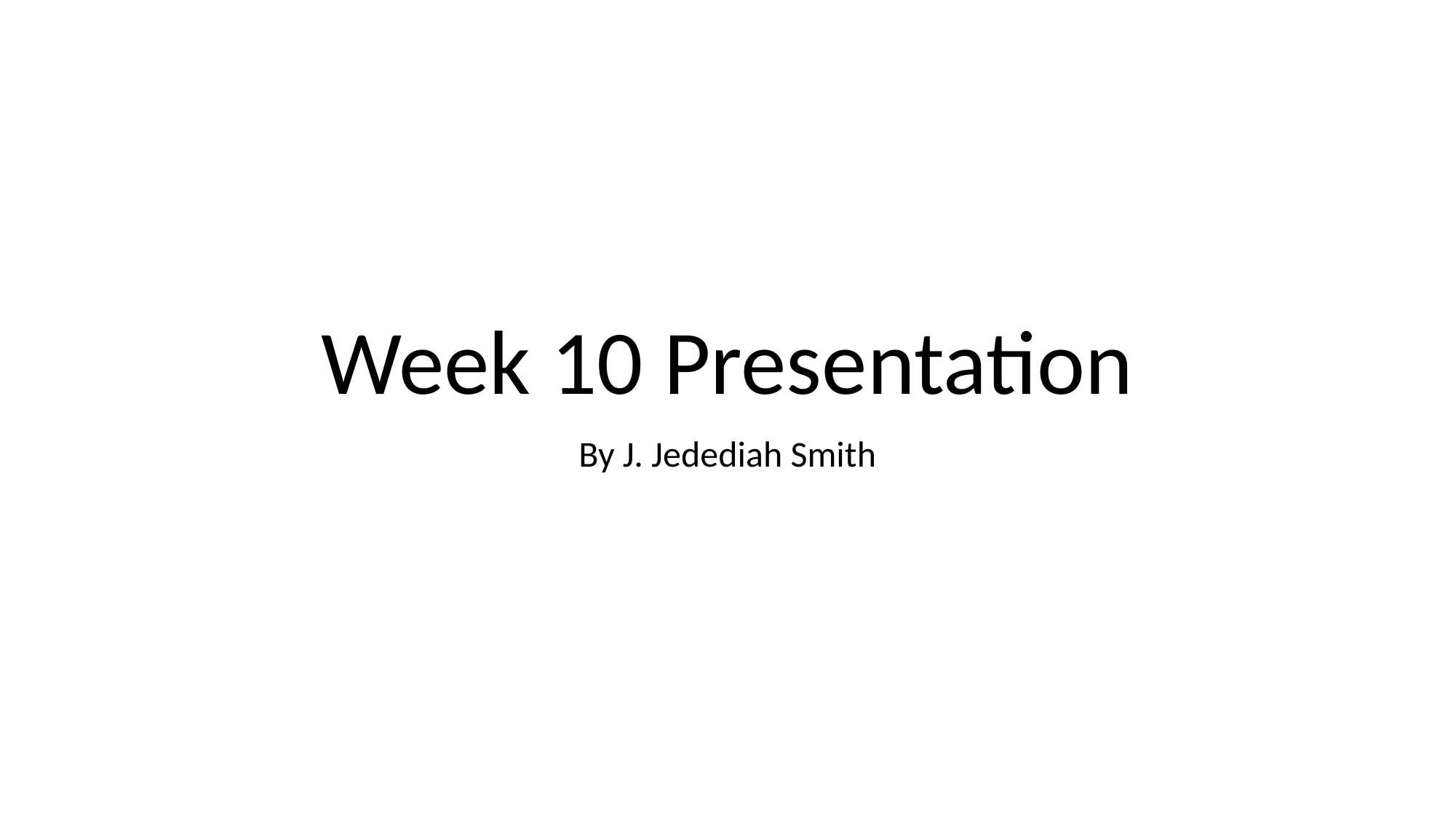

# Week 10 Presentation
By J. Jedediah Smith